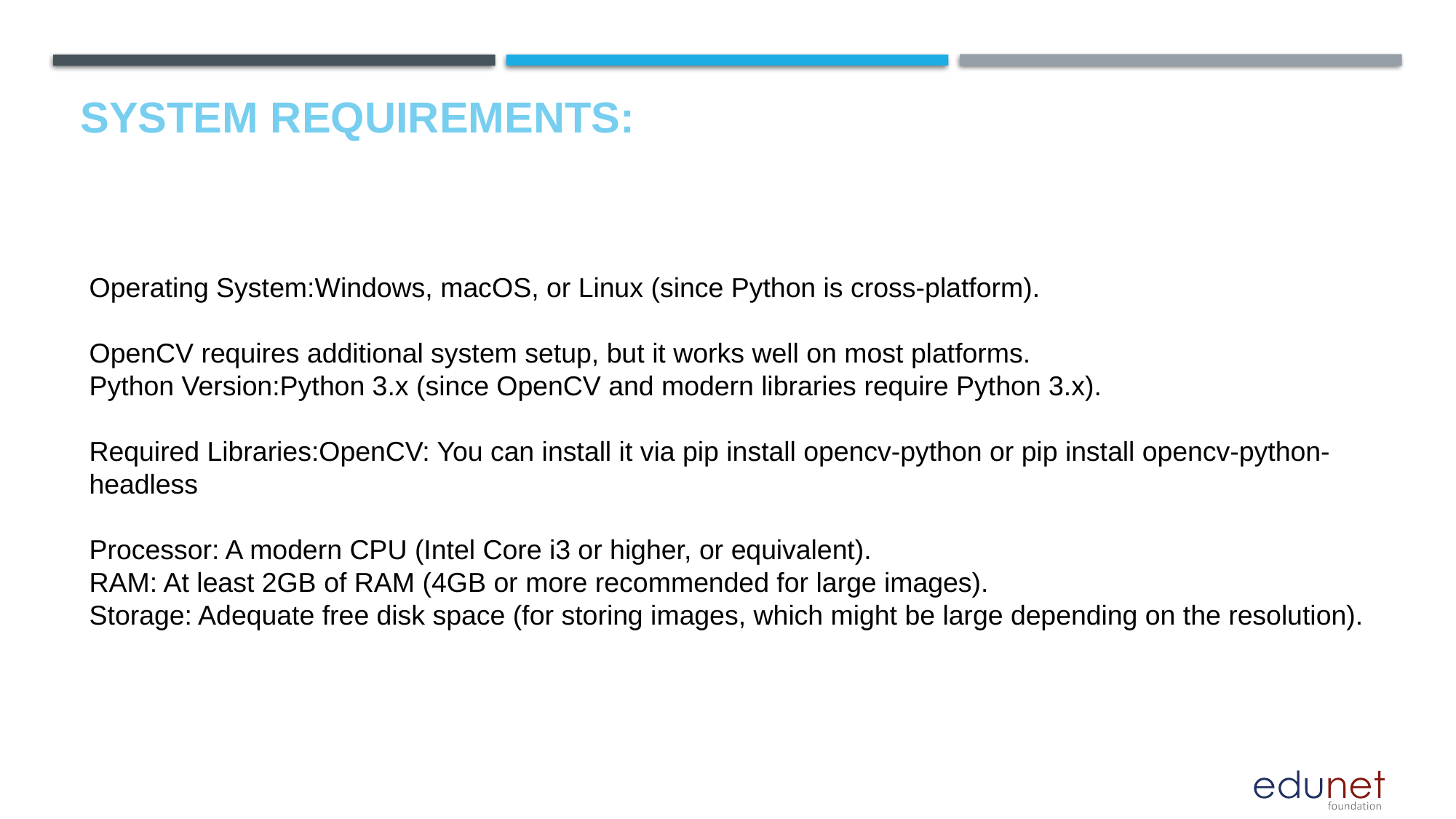

# System Requirements:
Operating System:Windows, macOS, or Linux (since Python is cross-platform).

OpenCV requires additional system setup, but it works well on most platforms.
Python Version:Python 3.x (since OpenCV and modern libraries require Python 3.x).

Required Libraries:OpenCV: You can install it via pip install opencv-python or pip install opencv-python-headless

Processor: A modern CPU (Intel Core i3 or higher, or equivalent).
RAM: At least 2GB of RAM (4GB or more recommended for large images).
Storage: Adequate free disk space (for storing images, which might be large depending on the resolution).